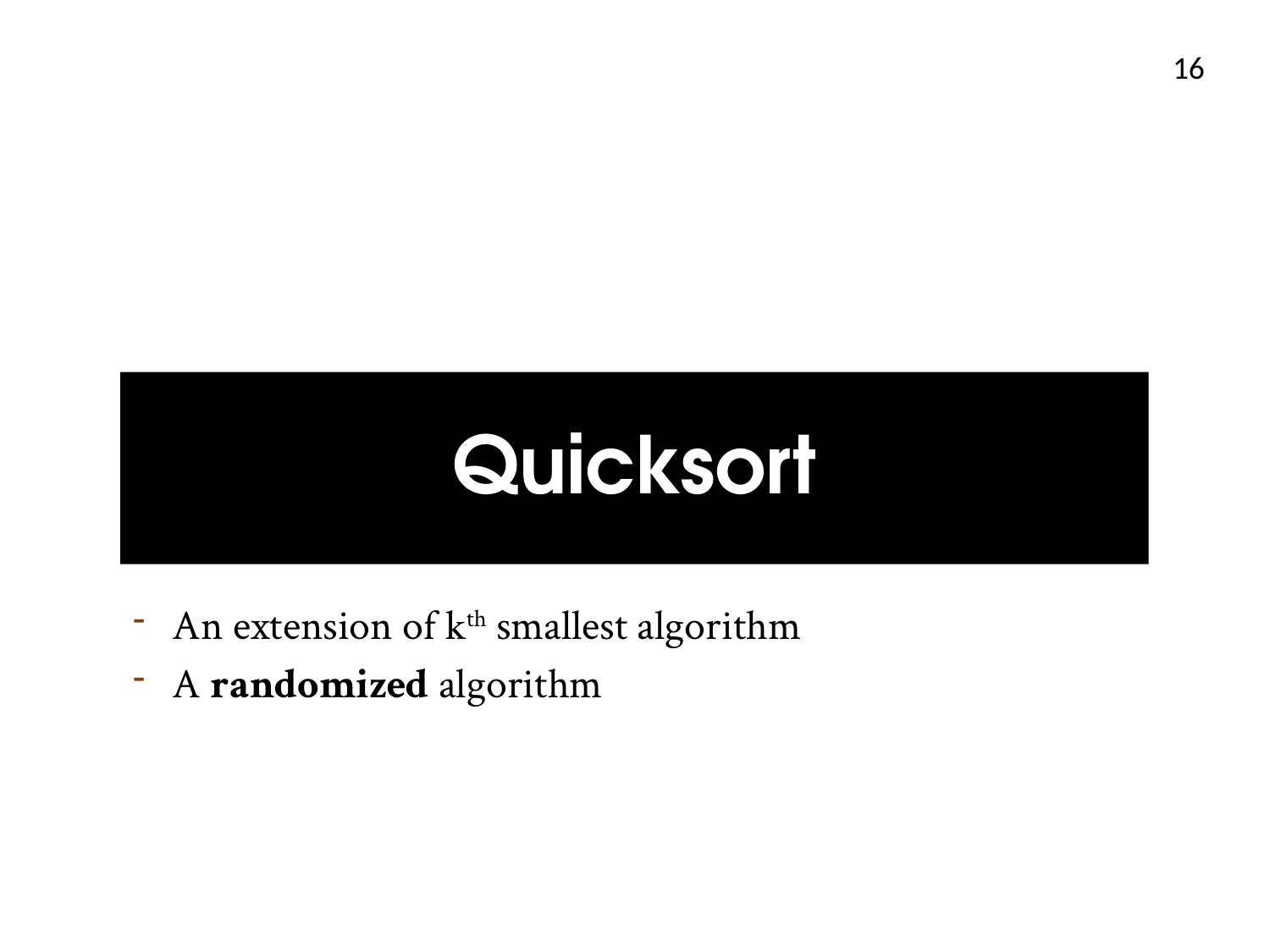

16
# Quicksort
An extension of kth smallest algorithm
A randomized algorithm